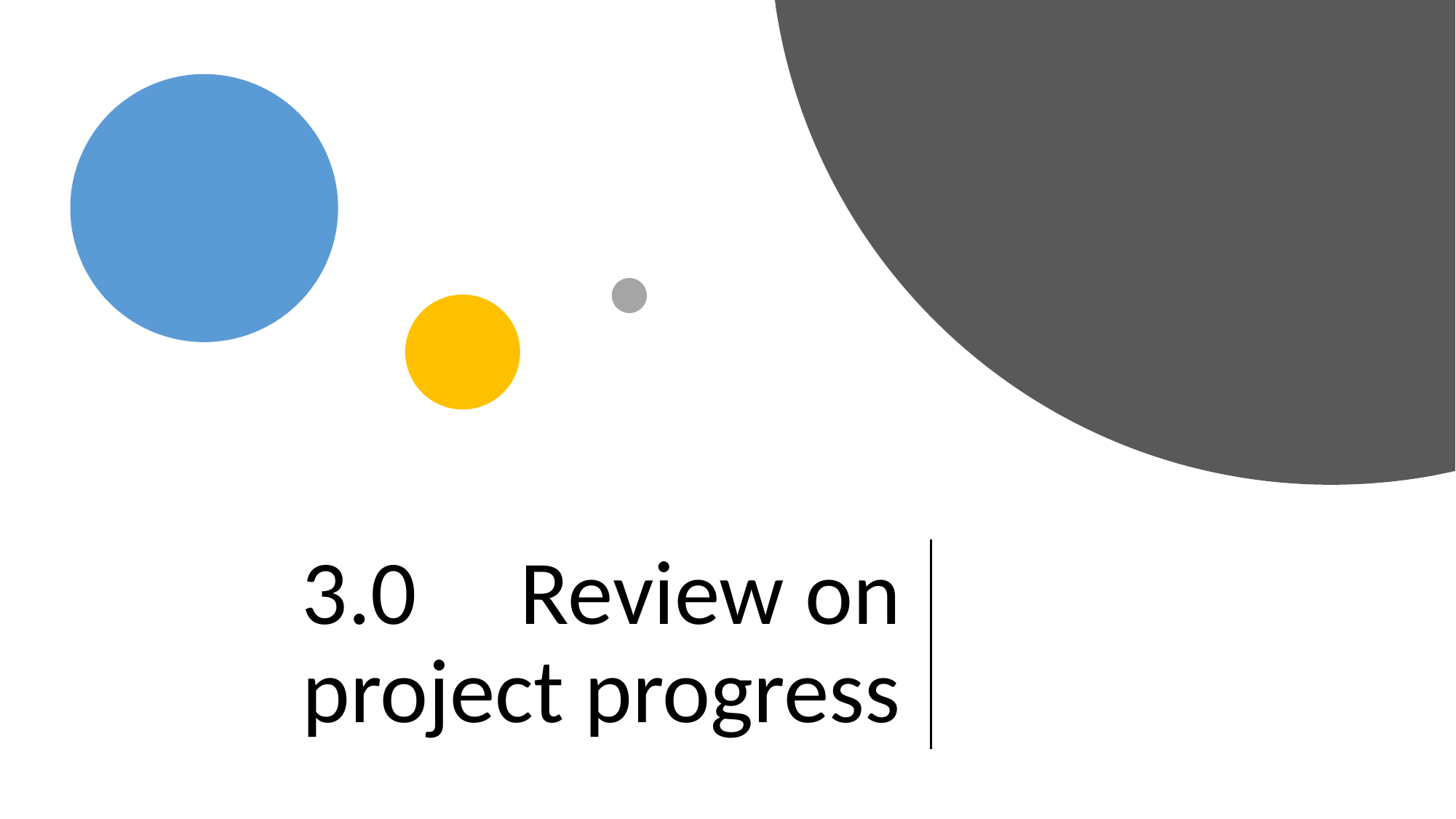

# 3.0	Review on project progress
This Photo by Unknown Author is licensed under CC BY